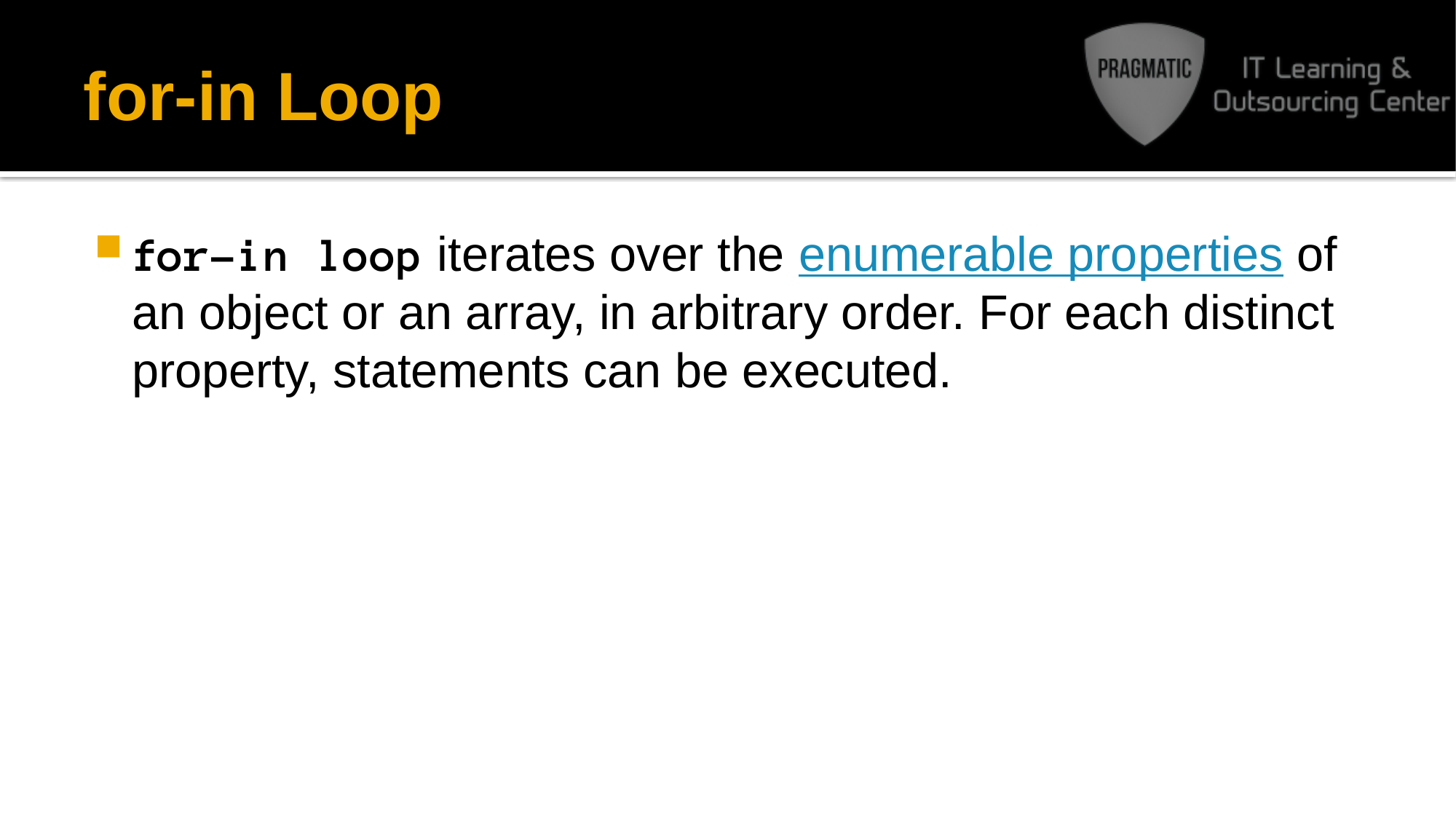

# for-in Loop
for-in loop iterates over the enumerable properties of an object or an array, in arbitrary order. For each distinct property, statements can be executed.